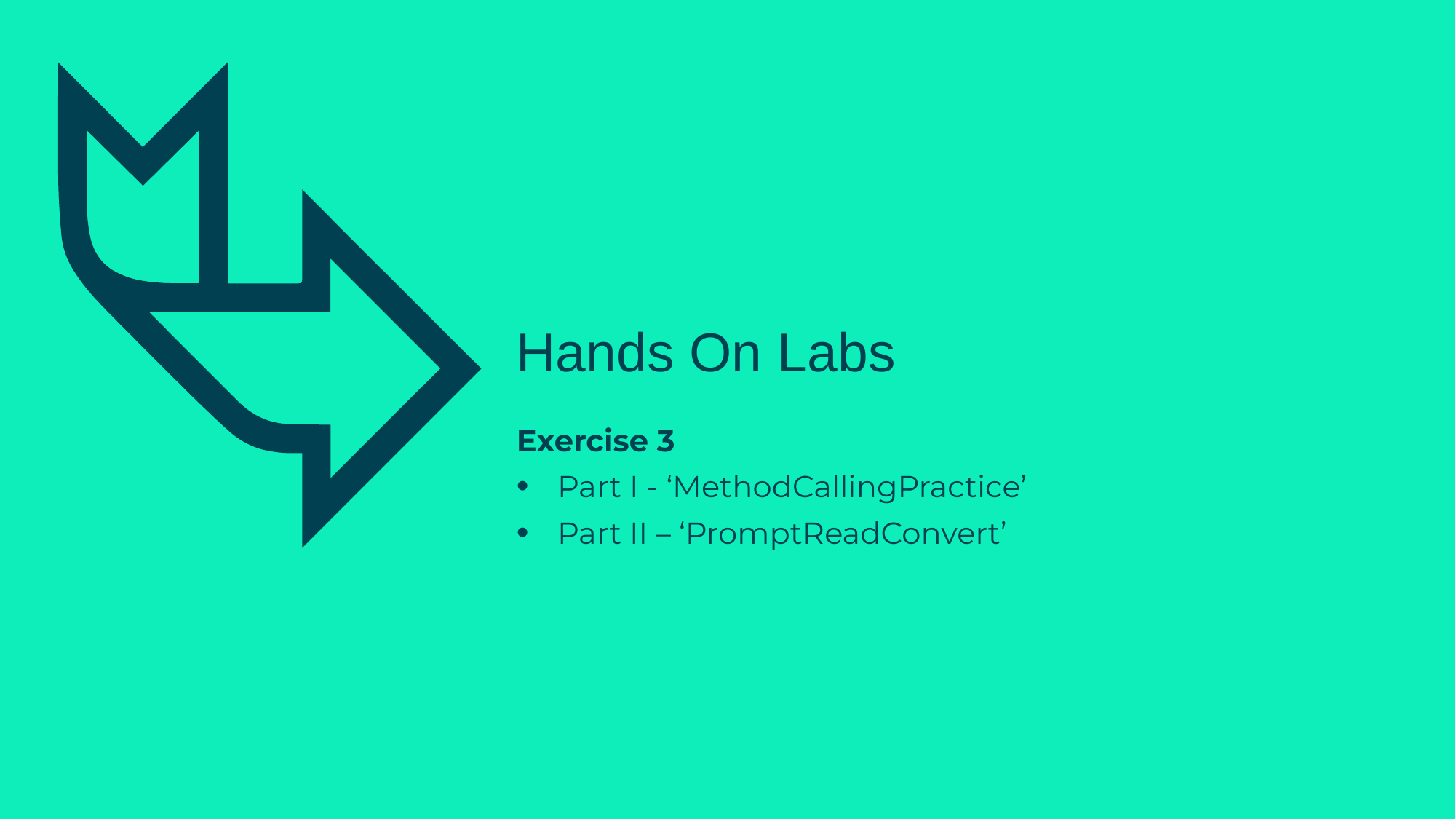

# Hands On Labs
Exercise 3
Part I - ‘MethodCallingPractice’
Part II – ‘PromptReadConvert’